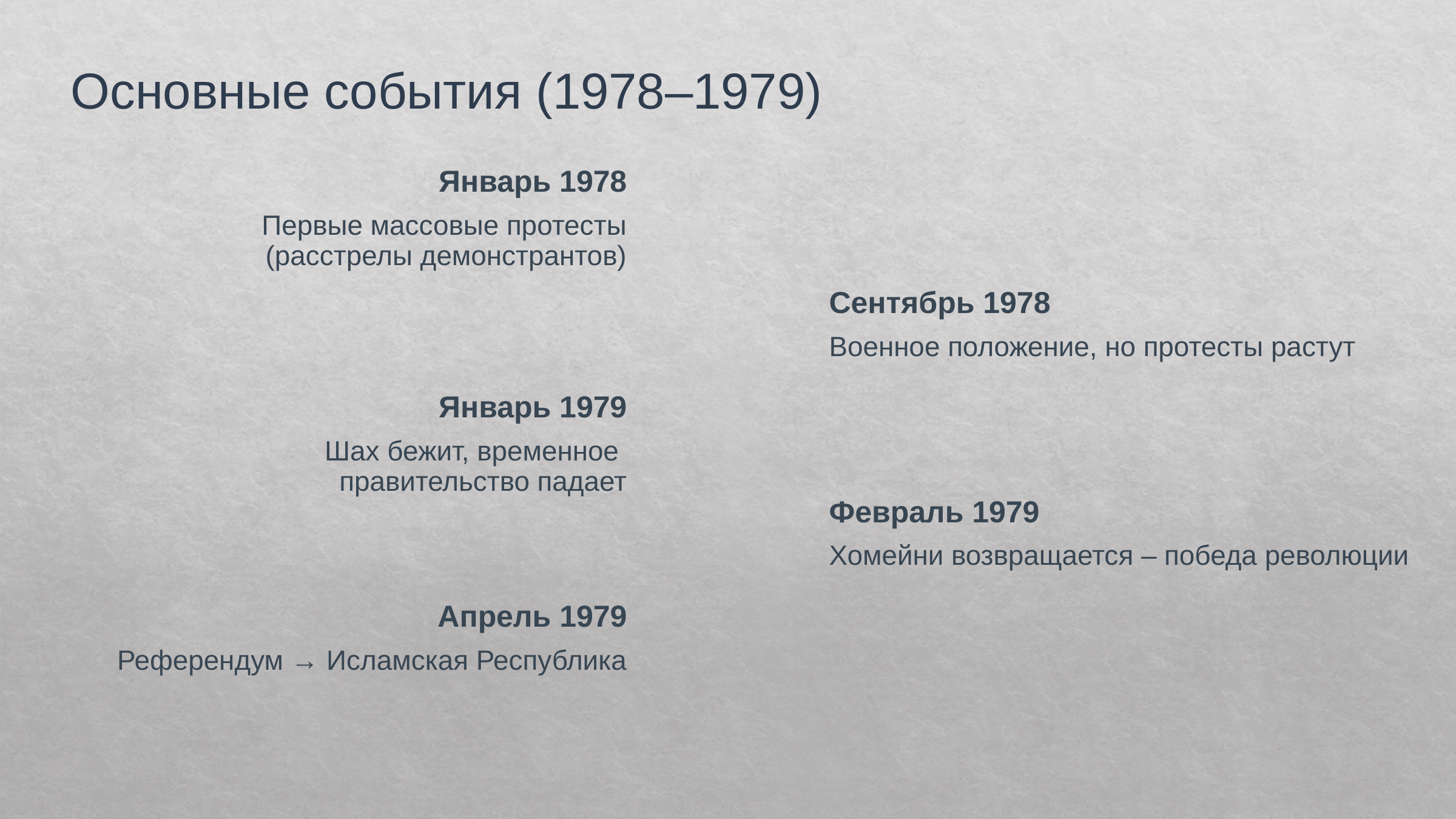

Основные события (1978–1979)

Январь 1978
Первые массовые протесты
 (расстрелы демонстрантов)
Сентябрь 1978
Военное положение, но протесты растут
Январь 1979
Шах бежит, временное
правительство падает
Февраль 1979
Хомейни возвращается – победа революции
Апрель 1979
Референдум → Исламская Республика